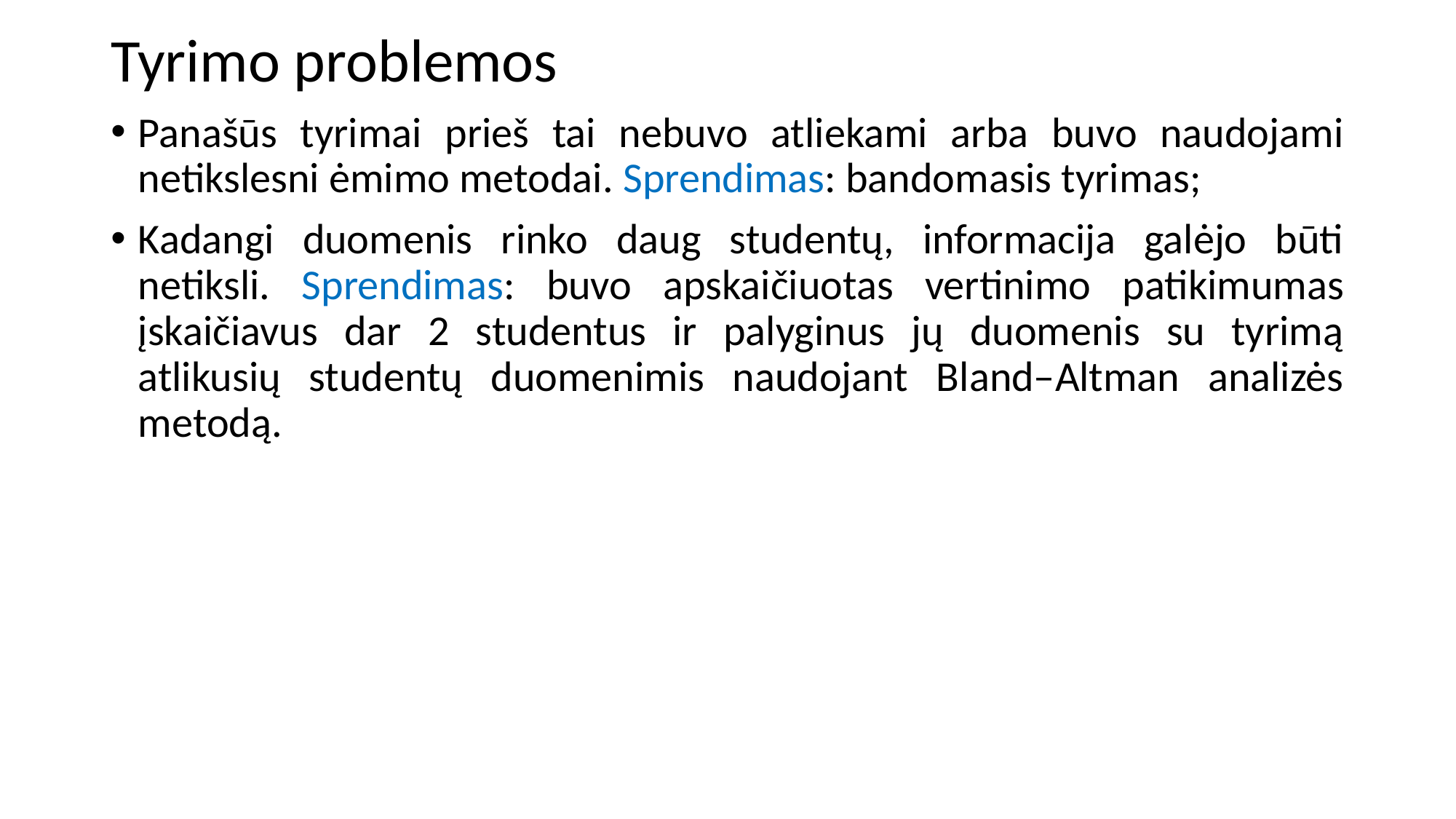

# Tyrimo problemos
Panašūs tyrimai prieš tai nebuvo atliekami arba buvo naudojami netikslesni ėmimo metodai. Sprendimas: bandomasis tyrimas;
Kadangi duomenis rinko daug studentų, informacija galėjo būti netiksli. Sprendimas: buvo apskaičiuotas vertinimo patikimumas įskaičiavus dar 2 studentus ir palyginus jų duomenis su tyrimą atlikusių studentų duomenimis naudojant Bland–Altman analizės metodą.